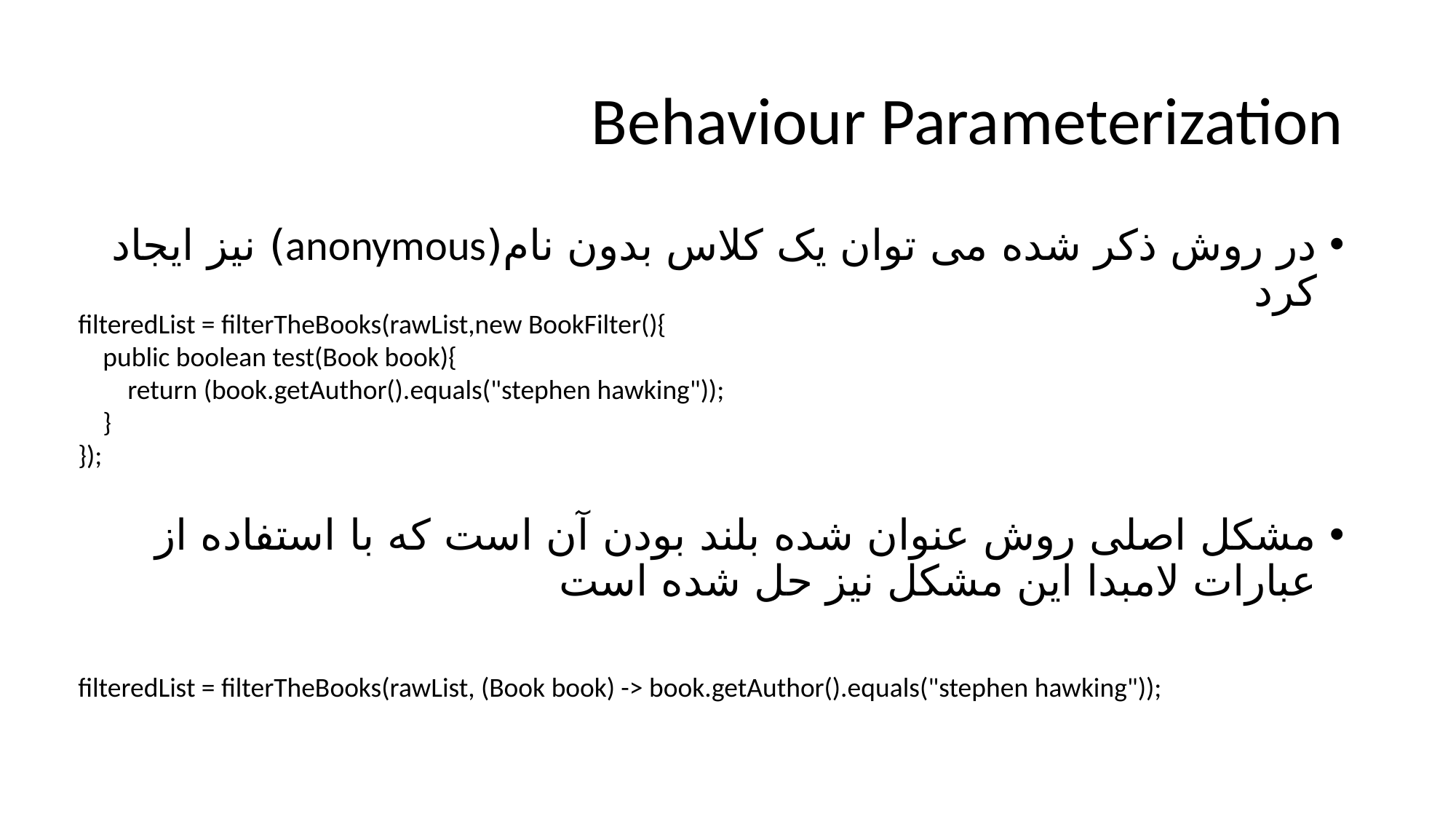

# Behaviour Parameterization
در روش ذکر شده می توان یک کلاس بدون نام(anonymous) نیز ایجاد کرد

مشکل اصلی روش عنوان شده بلند بودن آن است که با استفاده از عبارات لامبدا این مشکل نیز حل شده است
filteredList = filterTheBooks(rawList,new BookFilter(){
    public boolean test(Book book){
        return (book.getAuthor().equals("stephen hawking"));
    }
});
filteredList = filterTheBooks(rawList, (Book book) -> book.getAuthor().equals("stephen hawking"));